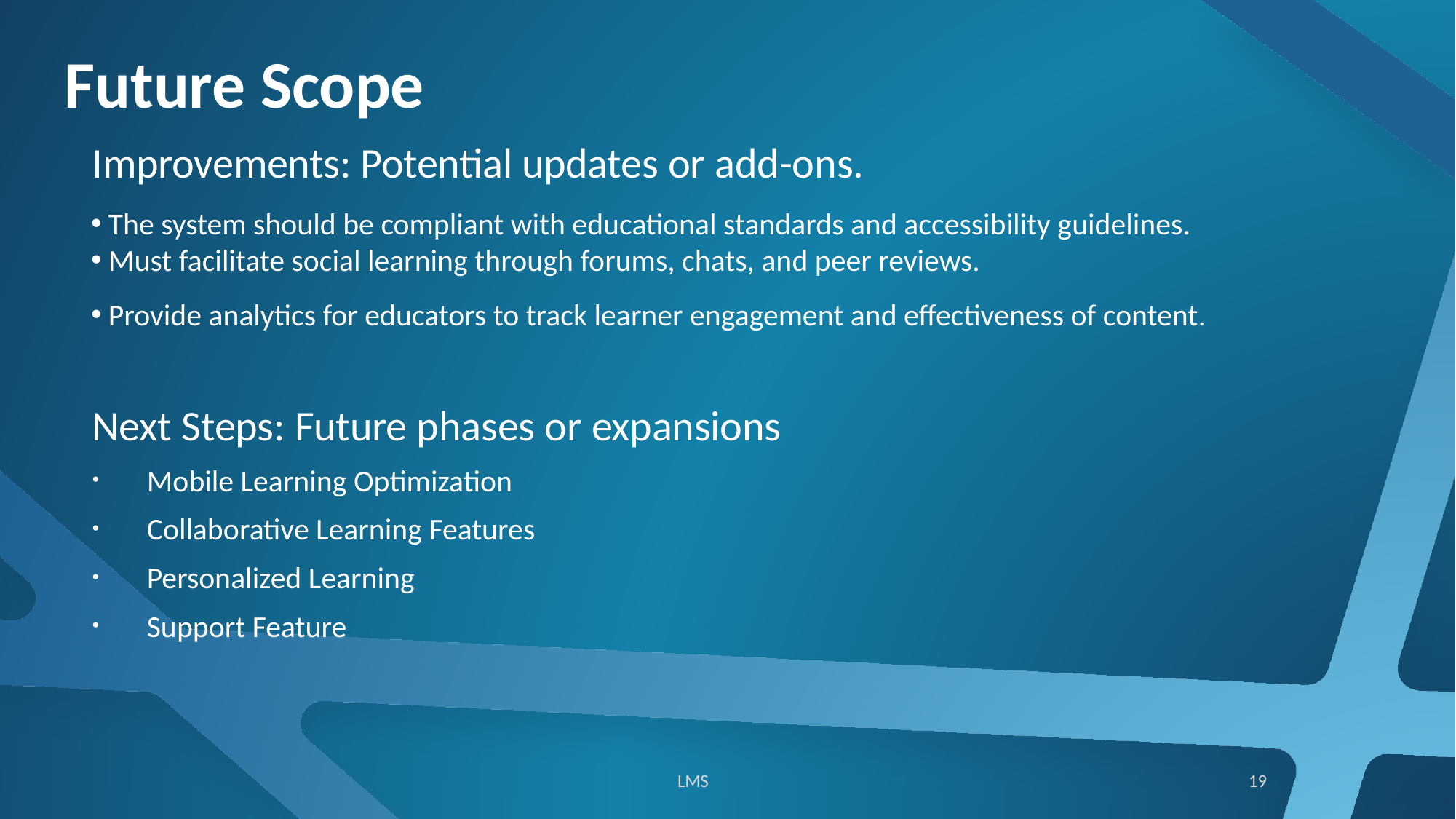

# Future Scope
Improvements: Potential updates or add-ons.
 The system should be compliant with educational standards and accessibility guidelines.
 Must facilitate social learning through forums, chats, and peer reviews.
 Provide analytics for educators to track learner engagement and effectiveness of content.

Next Steps: Future phases or expansions
Mobile Learning Optimization
Collaborative Learning Features
Personalized Learning
Support Feature

LMS
19